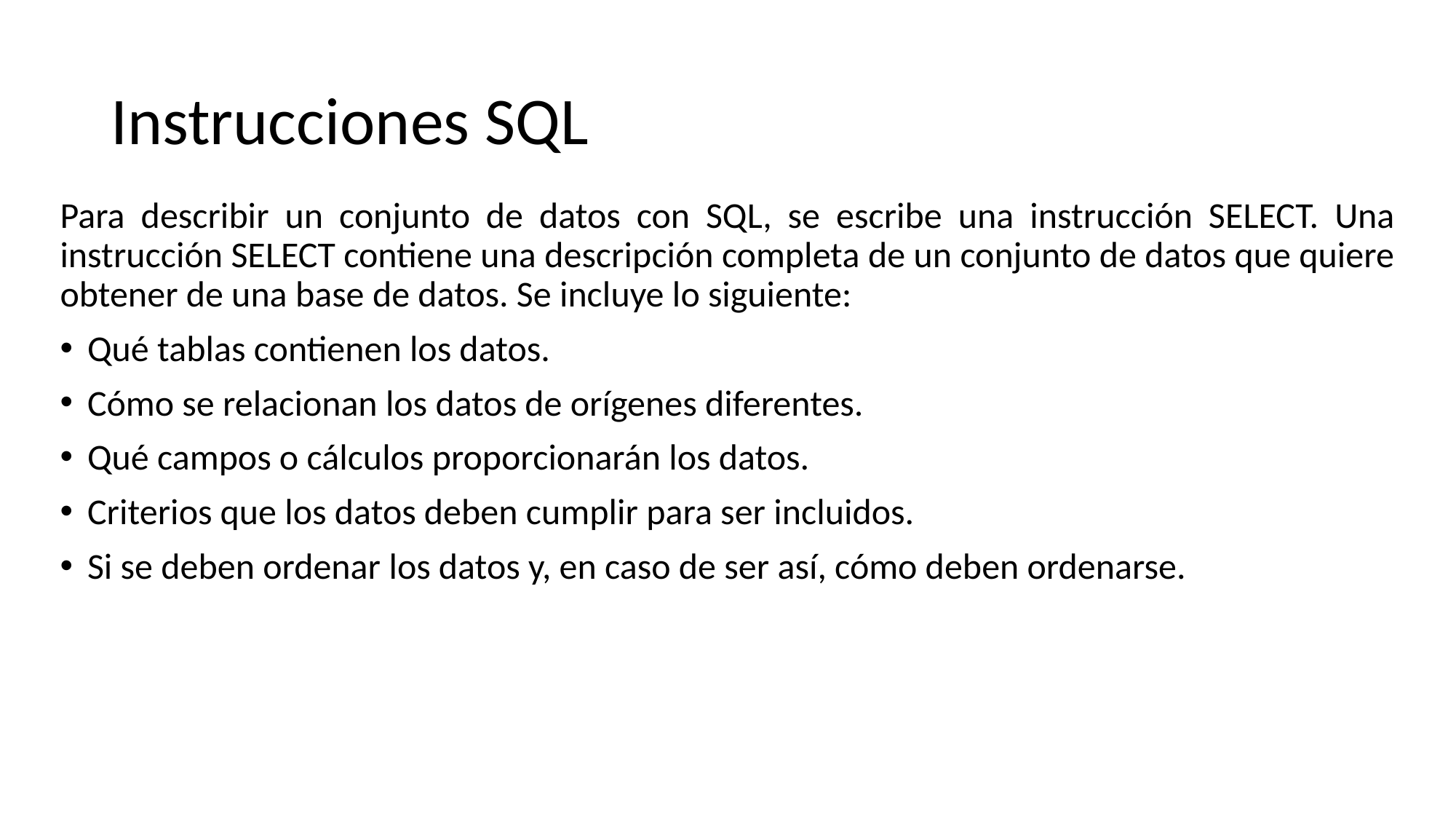

# Instrucciones SQL
Para describir un conjunto de datos con SQL, se escribe una instrucción SELECT. Una instrucción SELECT contiene una descripción completa de un conjunto de datos que quiere obtener de una base de datos. Se incluye lo siguiente:
Qué tablas contienen los datos.
Cómo se relacionan los datos de orígenes diferentes.
Qué campos o cálculos proporcionarán los datos.
Criterios que los datos deben cumplir para ser incluidos.
Si se deben ordenar los datos y, en caso de ser así, cómo deben ordenarse.